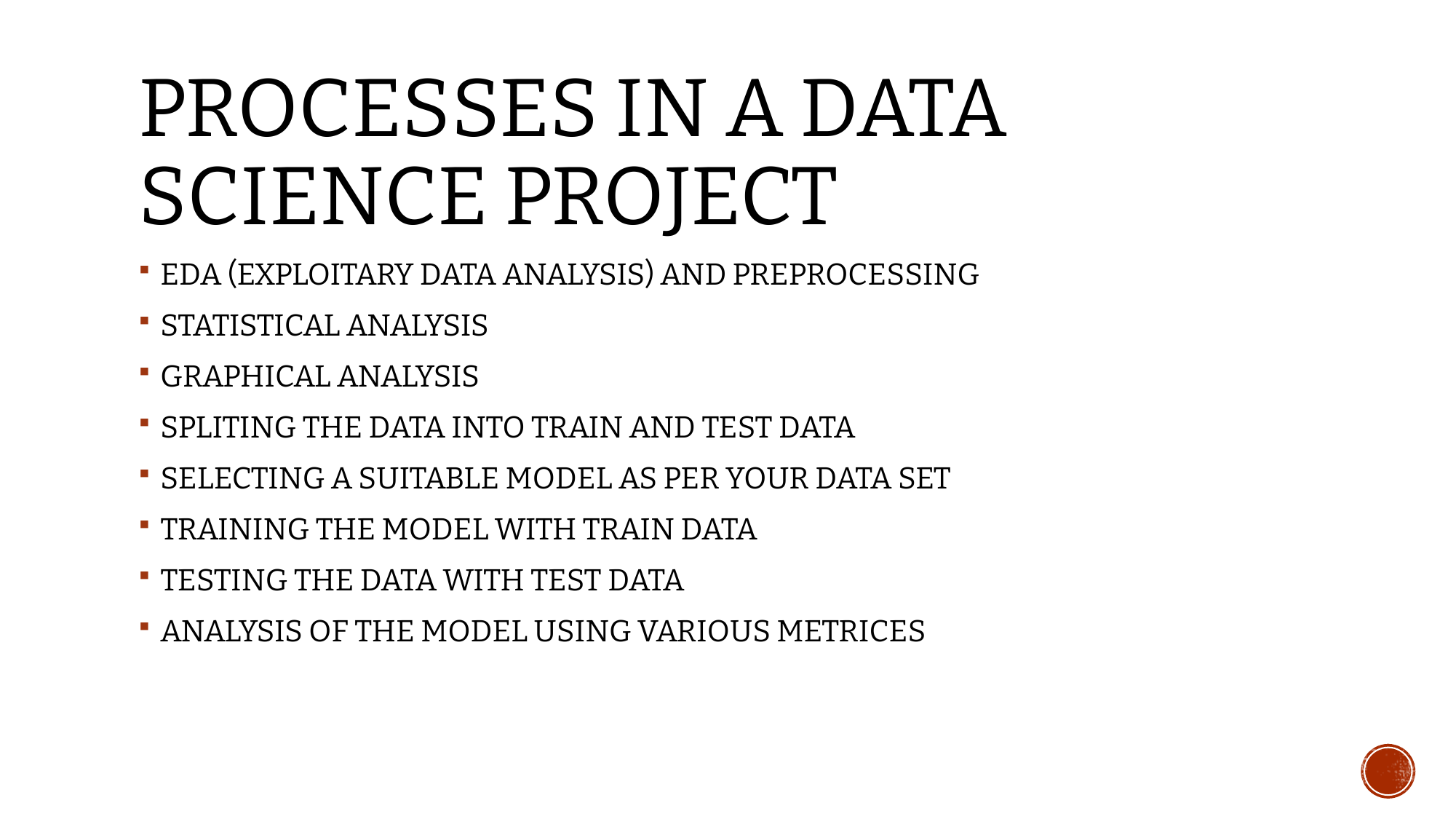

# Processes in a data science project
EDA (EXPLOITARY DATA ANALYSIS) AND PREPROCESSING
STATISTICAL ANALYSIS
GRAPHICAL ANALYSIS
SPLITING THE DATA INTO TRAIN AND TEST DATA
SELECTING A SUITABLE MODEL AS PER YOUR DATA SET
TRAINING THE MODEL WITH TRAIN DATA
TESTING THE DATA WITH TEST DATA
ANALYSIS OF THE MODEL USING VARIOUS METRICES